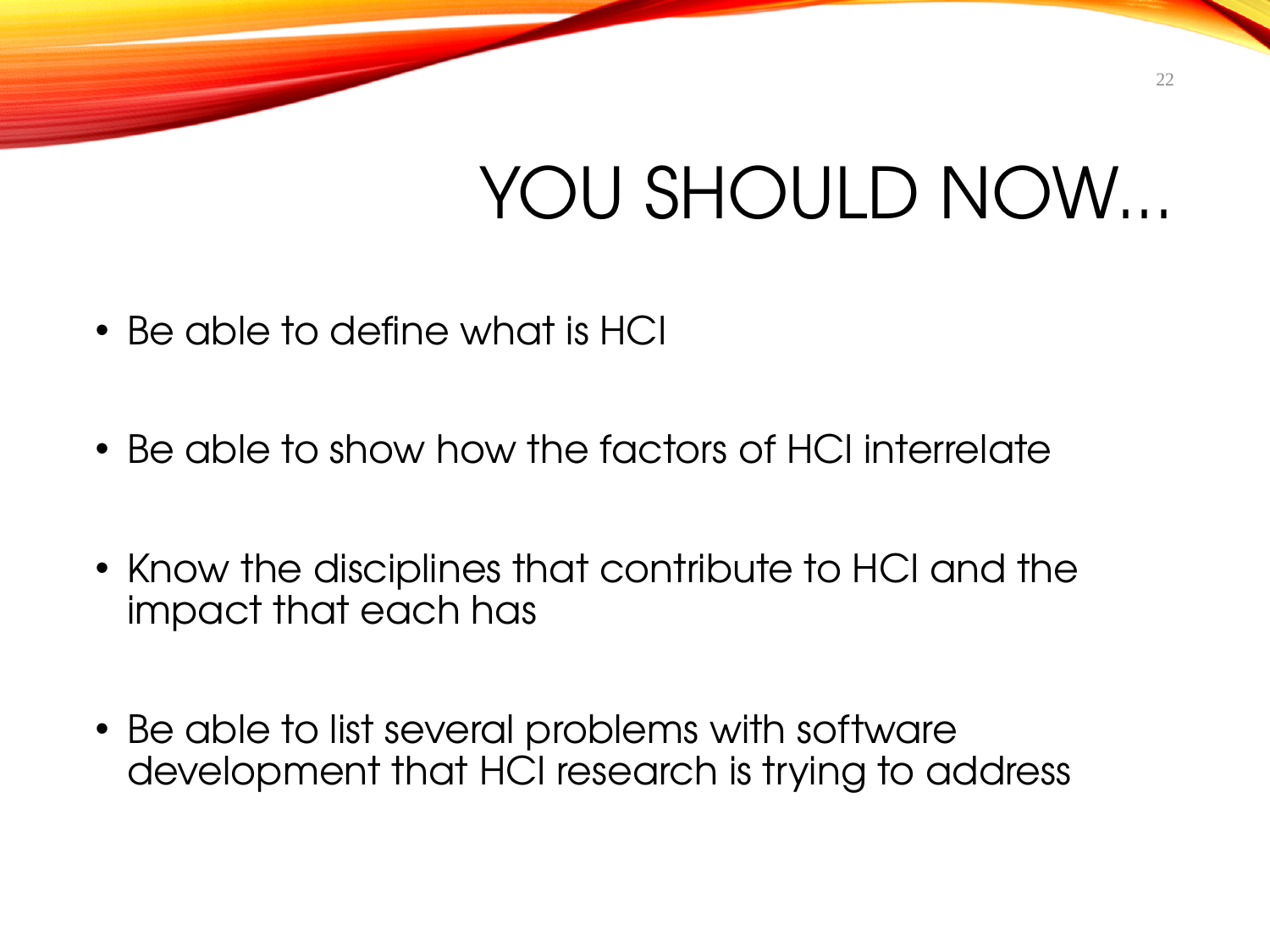

22
# You should now...
Be able to define what is HCI

Be able to show how the factors of HCI interrelate

Know the disciplines that contribute to HCI and the impact that each has

Be able to list several problems with software development that HCI research is trying to address